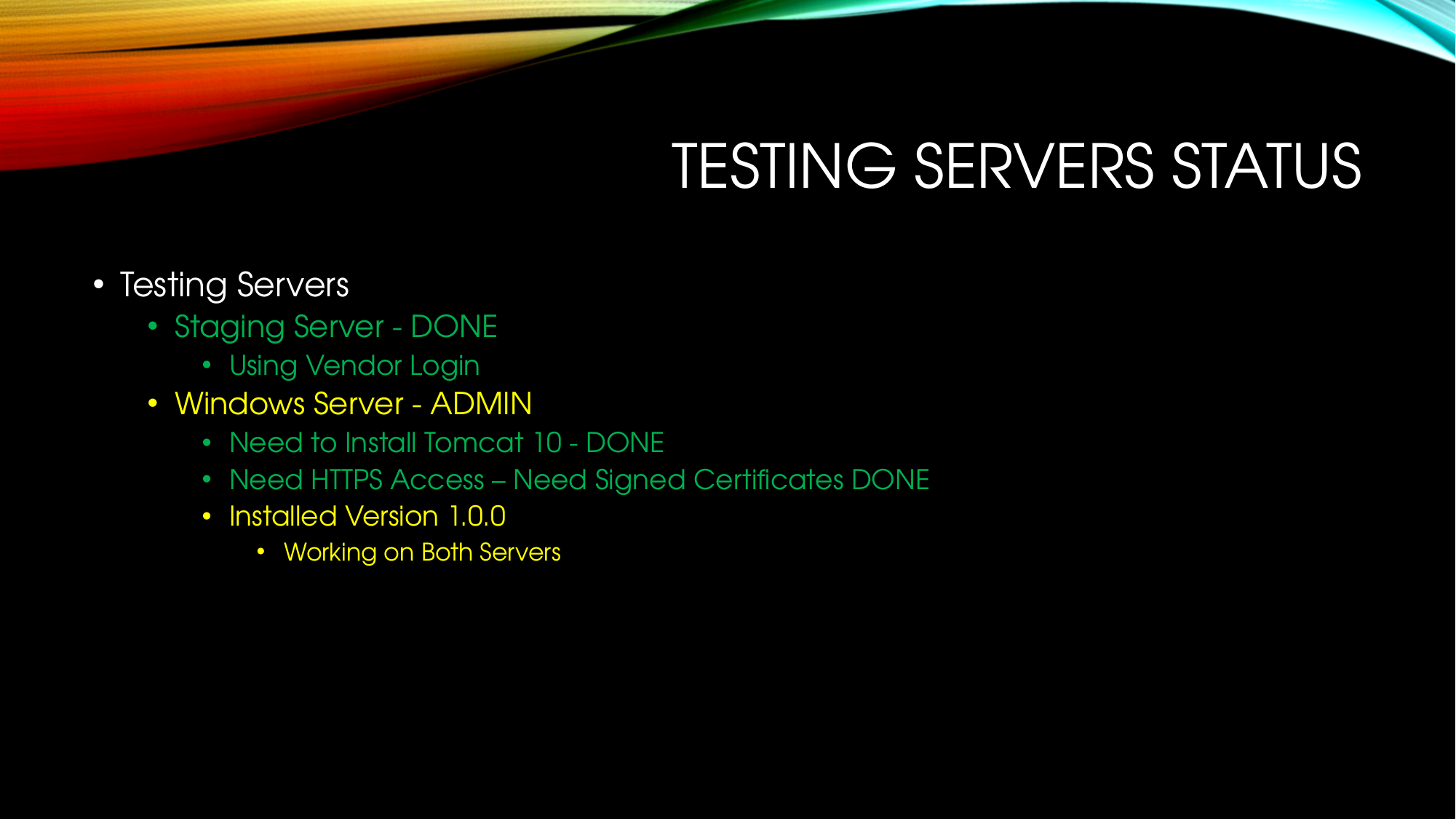

# TESTING SERVERs STATUS
Testing Servers
Staging Server - DONE
Using Vendor Login
Windows Server - ADMIN
Need to Install Tomcat 10 - DONE
Need HTTPS Access – Need Signed Certificates DONE
Installed Version 1.0.0
Working on Both Servers